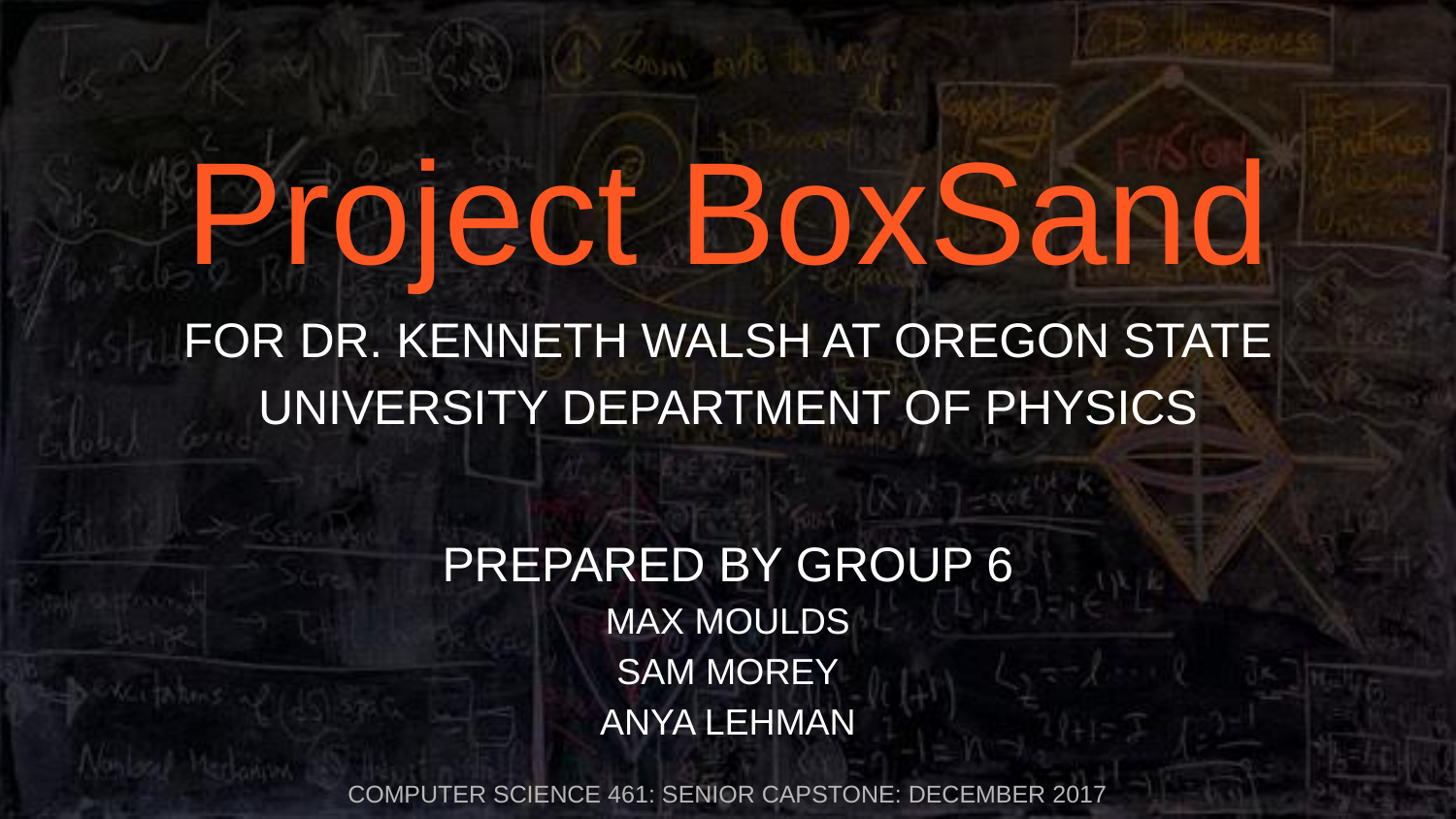

Project BoxSand
FOR DR. KENNETH WALSH AT OREGON STATE UNIVERSITY DEPARTMENT OF PHYSICS
PREPARED BY GROUP 6
MAX MOULDS
SAM MOREY
ANYA LEHMAN
COMPUTER SCIENCE 461: SENIOR CAPSTONE: DECEMBER 2017